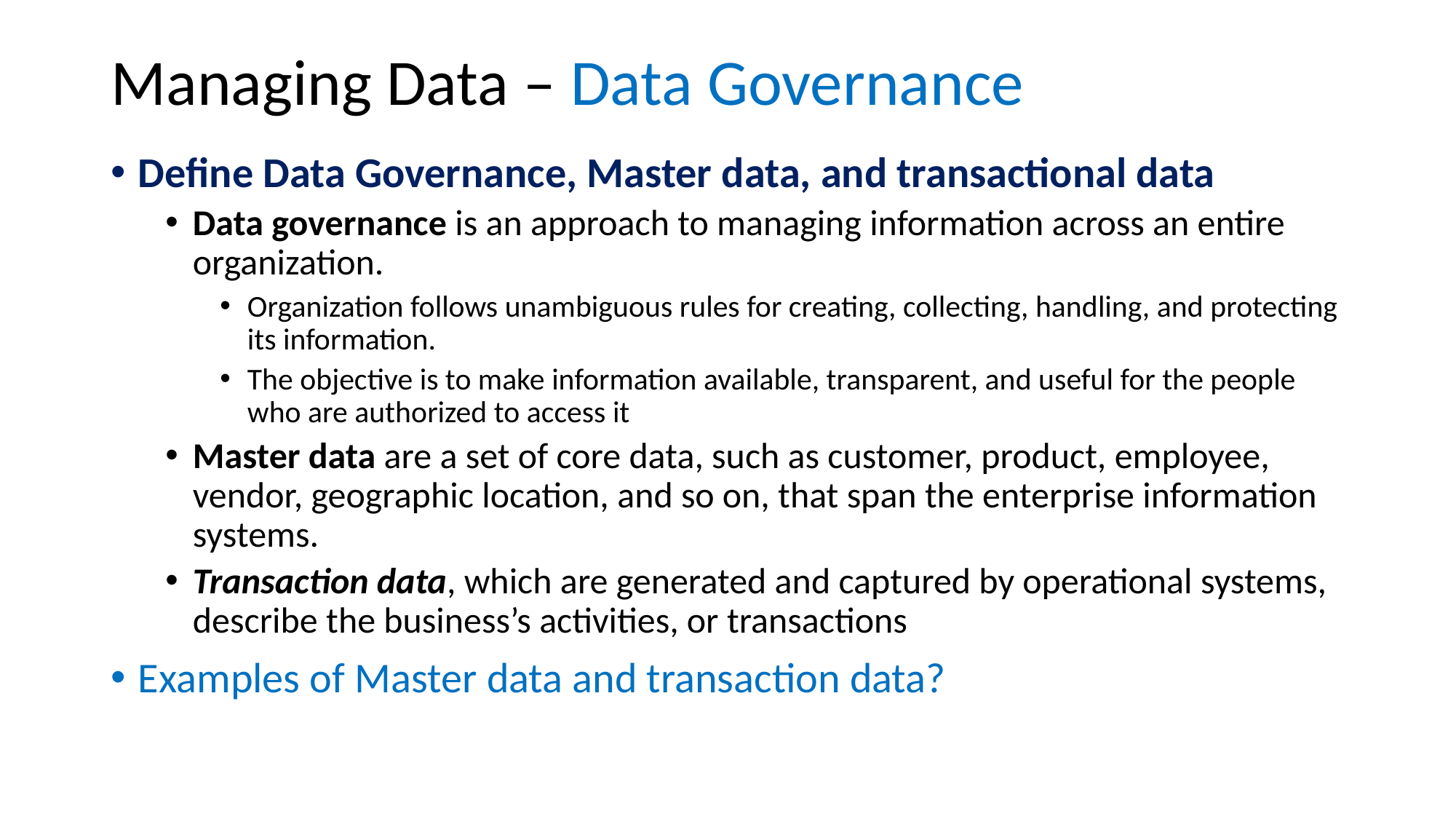

# Managing Data – Data Governance
Define Data Governance, Master data, and transactional data
Data governance is an approach to managing information across an entire organization.
Organization follows unambiguous rules for creating, collecting, handling, and protecting its information.
The objective is to make information available, transparent, and useful for the people who are authorized to access it
Master data are a set of core data, such as customer, product, employee, vendor, geographic location, and so on, that span the enterprise information systems.
Transaction data, which are generated and captured by operational systems, describe the business’s activities, or transactions
Examples of Master data and transaction data?